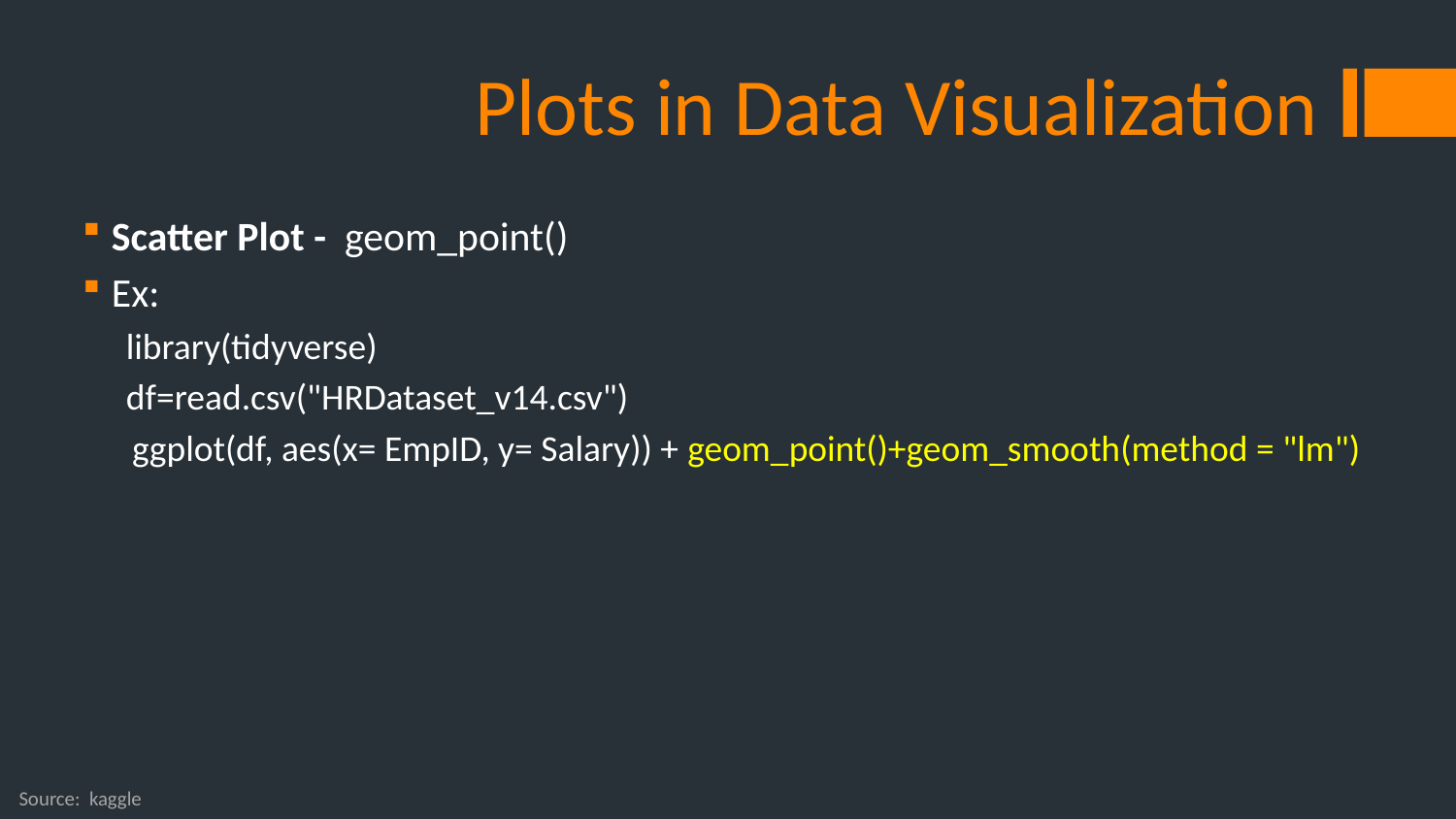

# Plots in Data Visualization

Scatter Plot -  geom_point()
Ex:
library(tidyverse)
df=read.csv("HRDataset_v14.csv")
      ggplot(df, aes(x= EmpID, y= Salary)) + geom_point()+geom_smooth(method = "lm")
 Source:  kaggle